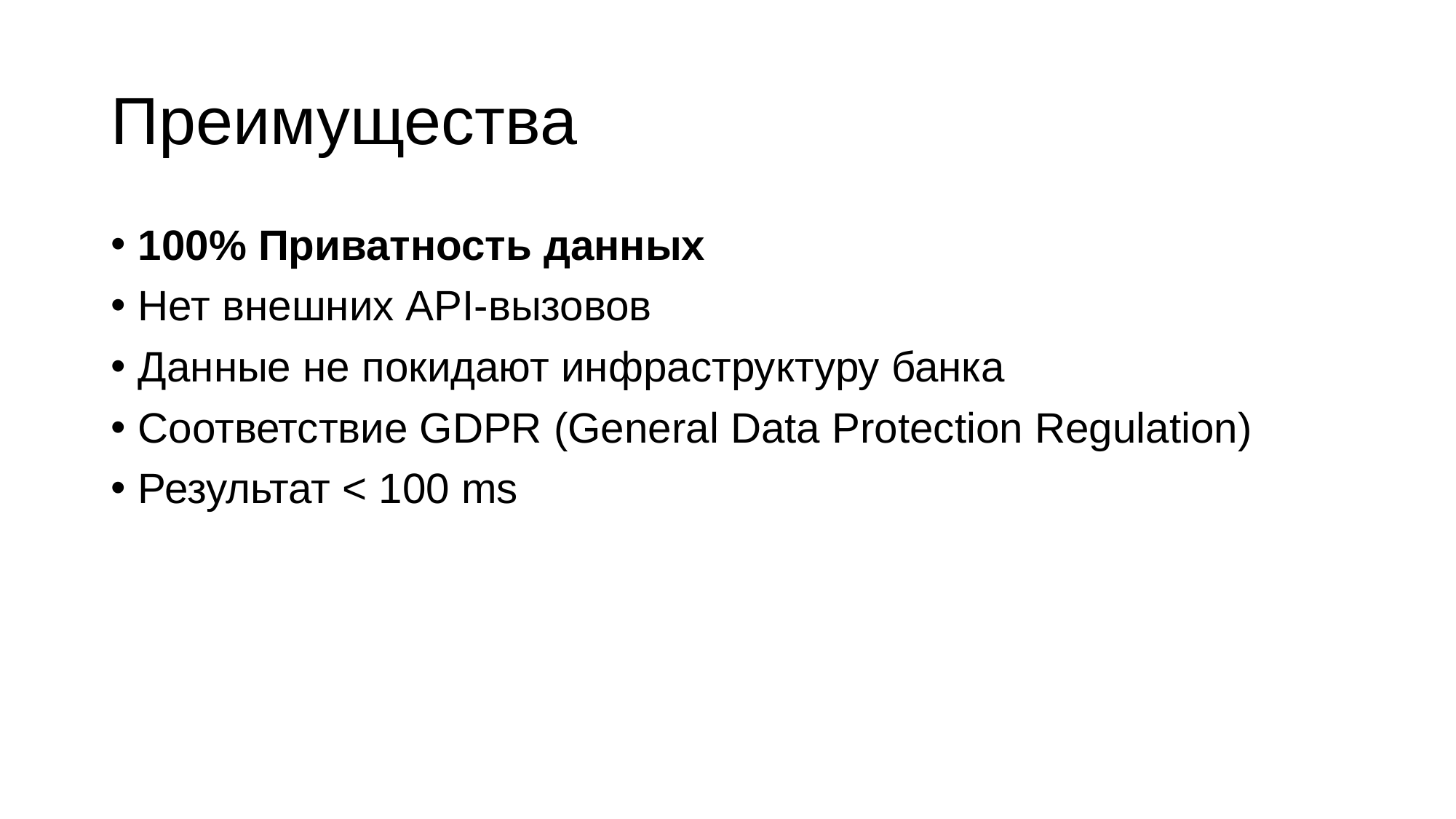

# Преимущества
100% Приватность данных
Нет внешних API-вызовов
Данные не покидают инфраструктуру банка
Соответствие GDPR (General Data Protection Regulation)
Результат < 100 ms